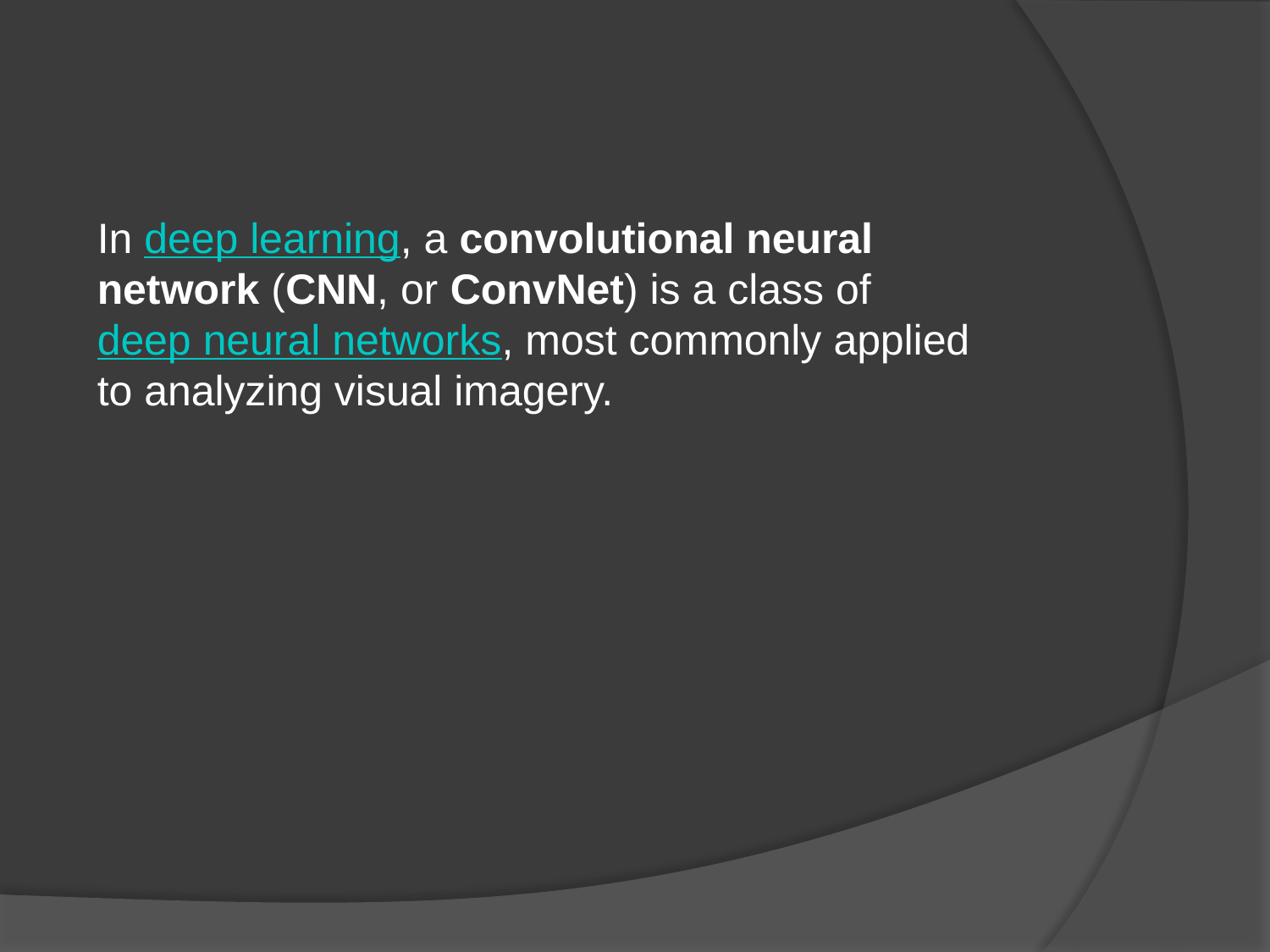

In deep learning, a convolutional neural network (CNN, or ConvNet) is a class of deep neural networks, most commonly applied to analyzing visual imagery.